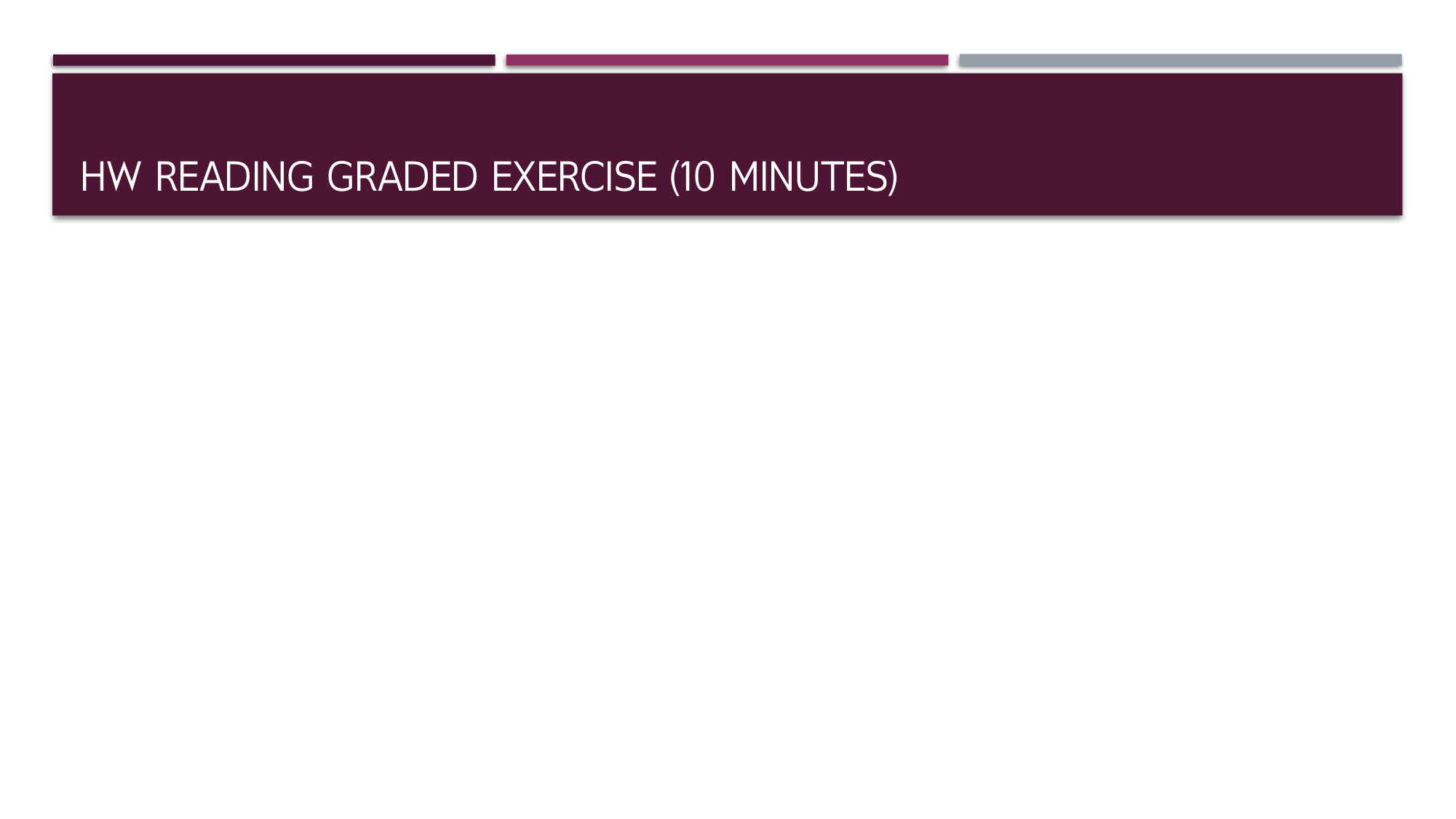

# HW READING GRADED EXERCISE (10 minutes)